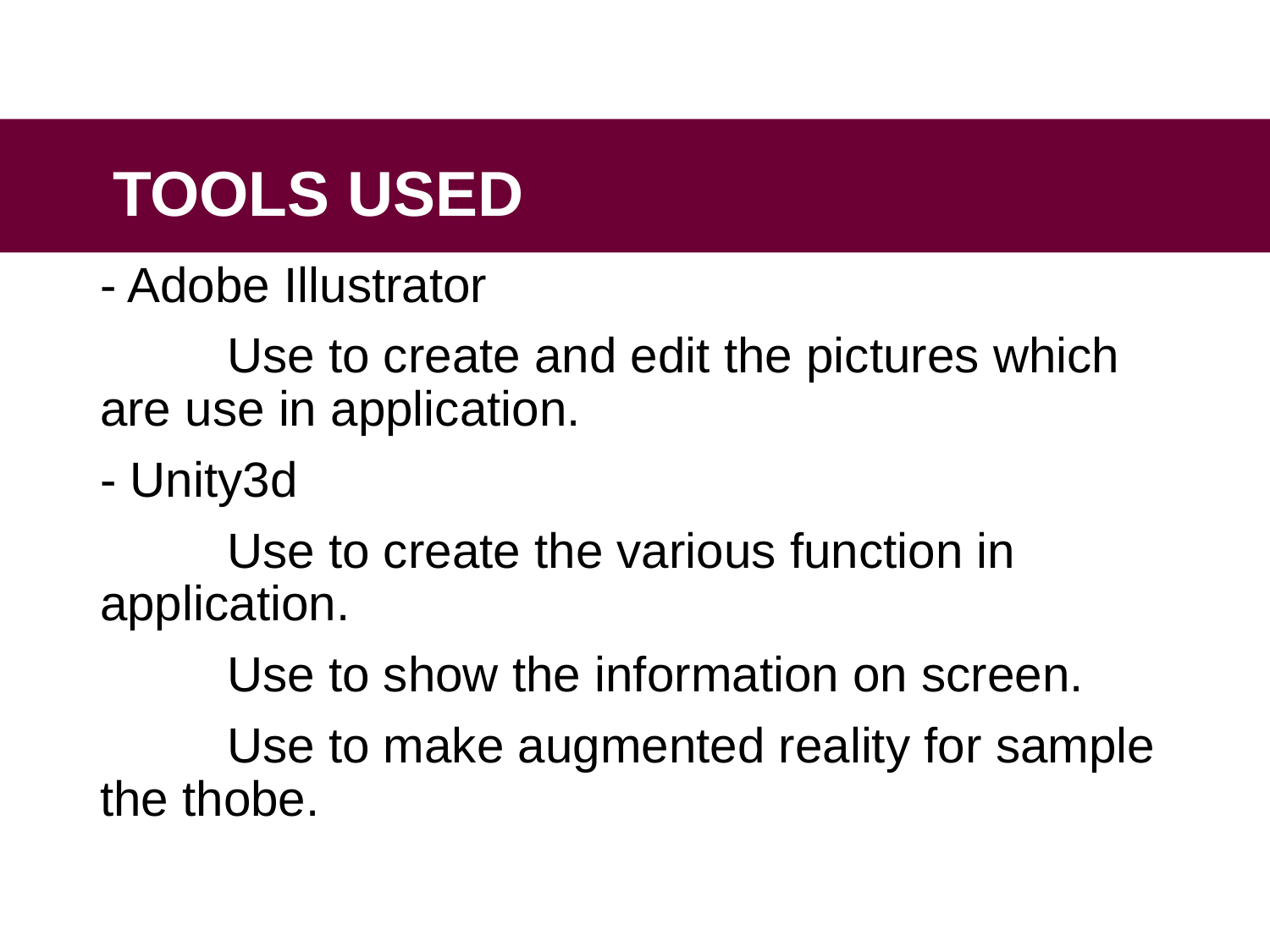

TOOLS USED
- Adobe Illustrator
	Use to create and edit the pictures which are use in application.
- Unity3d
	Use to create the various function in application.
	Use to show the information on screen.
	Use to make augmented reality for sample the thobe.